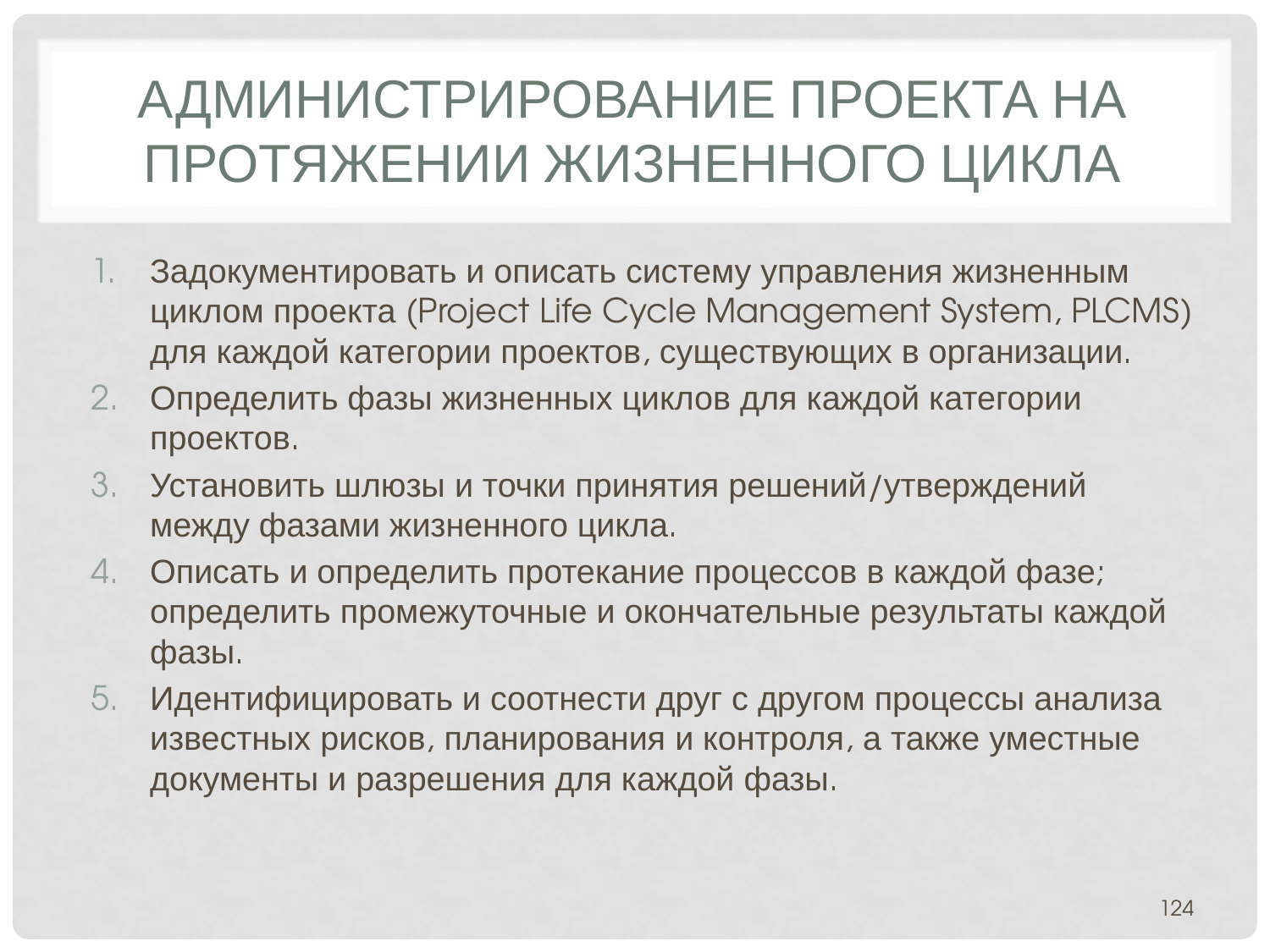

# АДМИНИСТРИРОВАНИЕ ПРОЕКТА НА ПРОТЯЖЕНИИ ЖИЗНЕННОГО ЦИКЛА
Задокументировать и описать систему управления жизненным циклом проекта (Project Life Cycle Management System, PLCMS) для каждой категории проектов, существующих в организации.
Определить фазы жизненных циклов для каждой категории проектов.
Установить шлюзы и точки принятия решений/утверждений между фазами жизненного цикла.
Описать и определить протекание процессов в каждой фазе; определить промежуточные и окончательные результаты каждой фазы.
Идентифицировать и соотнести друг с другом процессы анализа известных рисков, планирования и контроля, а также уместные документы и разрешения для каждой фазы.
124